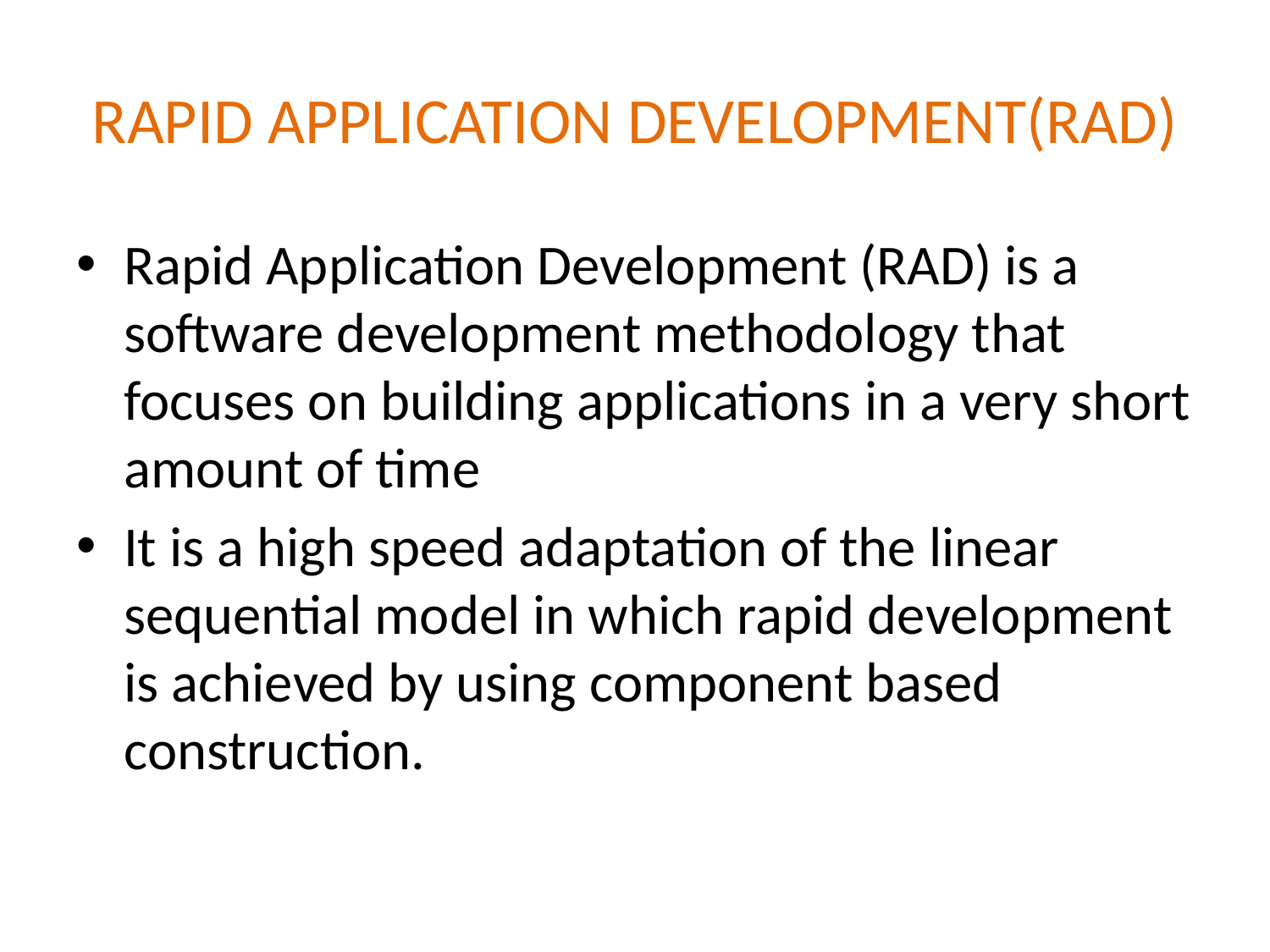

# RAPID APPLICATION DEVELOPMENT(RAD)
Rapid Application Development (RAD) is a software development methodology that focuses on building applications in a very short amount of time
It is a high speed adaptation of the linear sequential model in which rapid development is achieved by using component based construction.